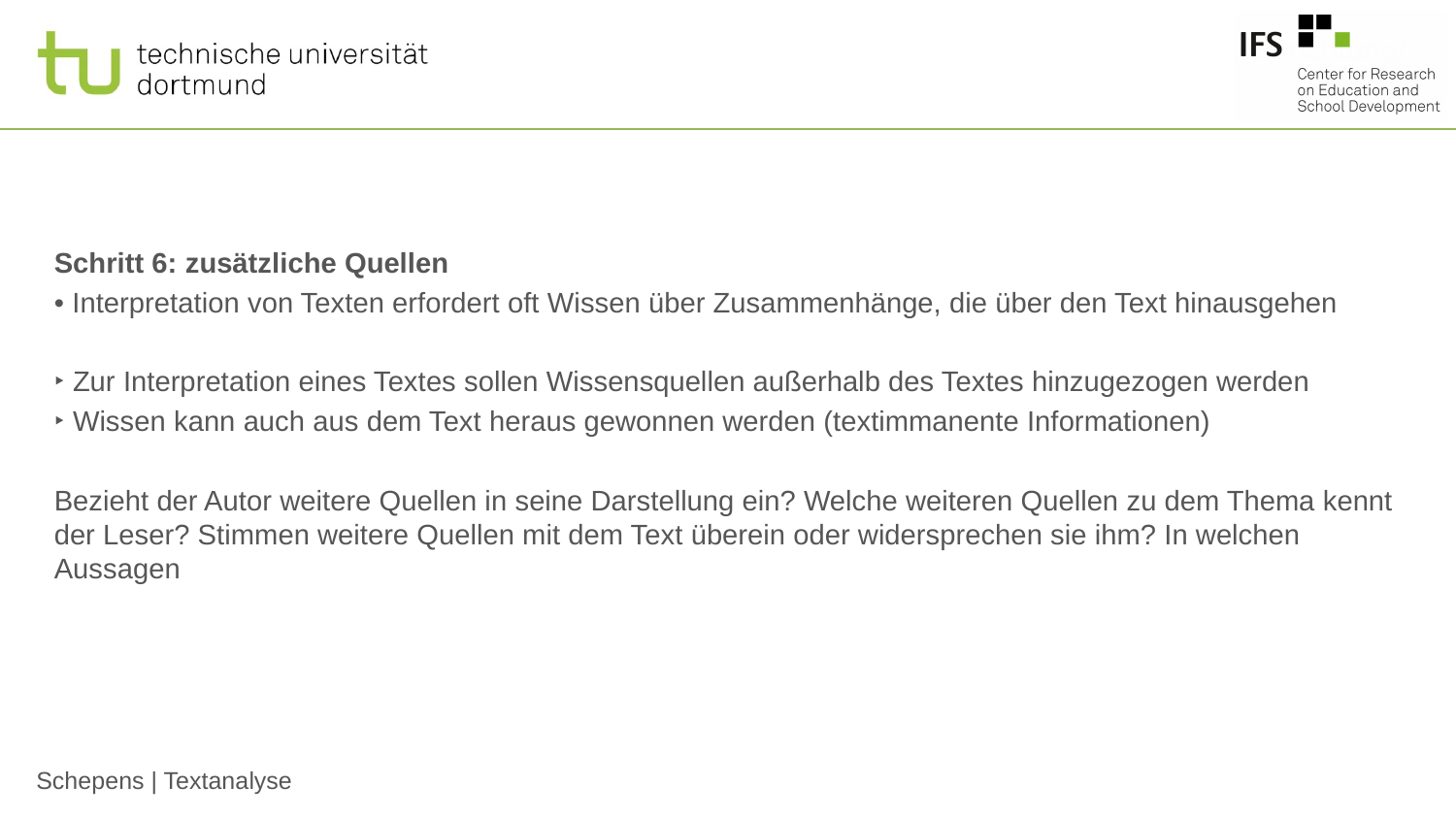

#
Schritt 6: zusätzliche Quellen
• Interpretation von Texten erfordert oft Wissen über Zusammenhänge, die über den Text hinausgehen

‣ Zur Interpretation eines Textes sollen Wissensquellen außerhalb des Textes hinzugezogen werden
‣ Wissen kann auch aus dem Text heraus gewonnen werden (textimmanente Informationen)

Bezieht der Autor weitere Quellen in seine Darstellung ein? Welche weiteren Quellen zu dem Thema kennt der Leser? Stimmen weitere Quellen mit dem Text überein oder widersprechen sie ihm? In welchen Aussagen